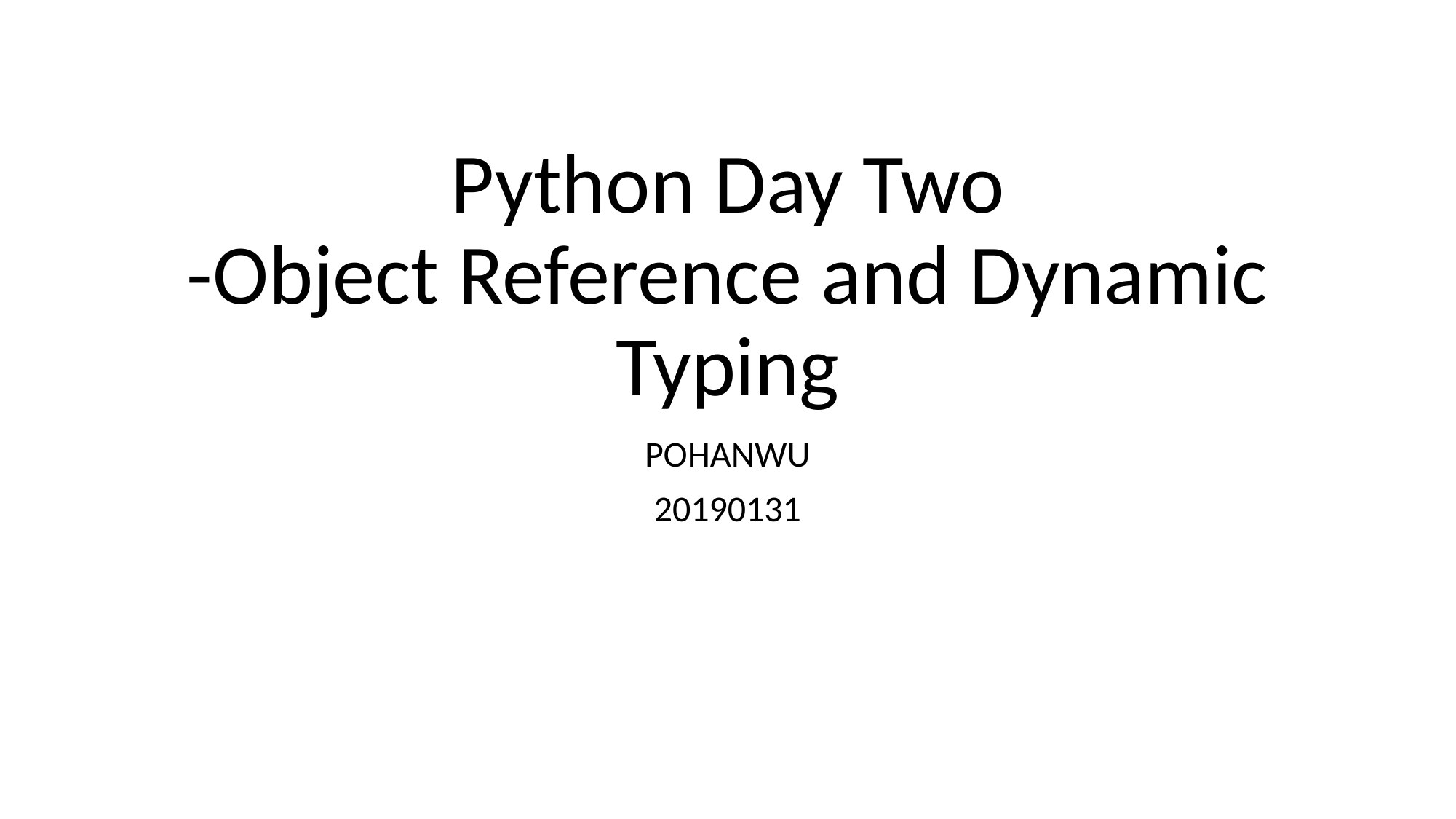

# Python Day Two -Object Reference and Dynamic Typing
POHANWU
20190131